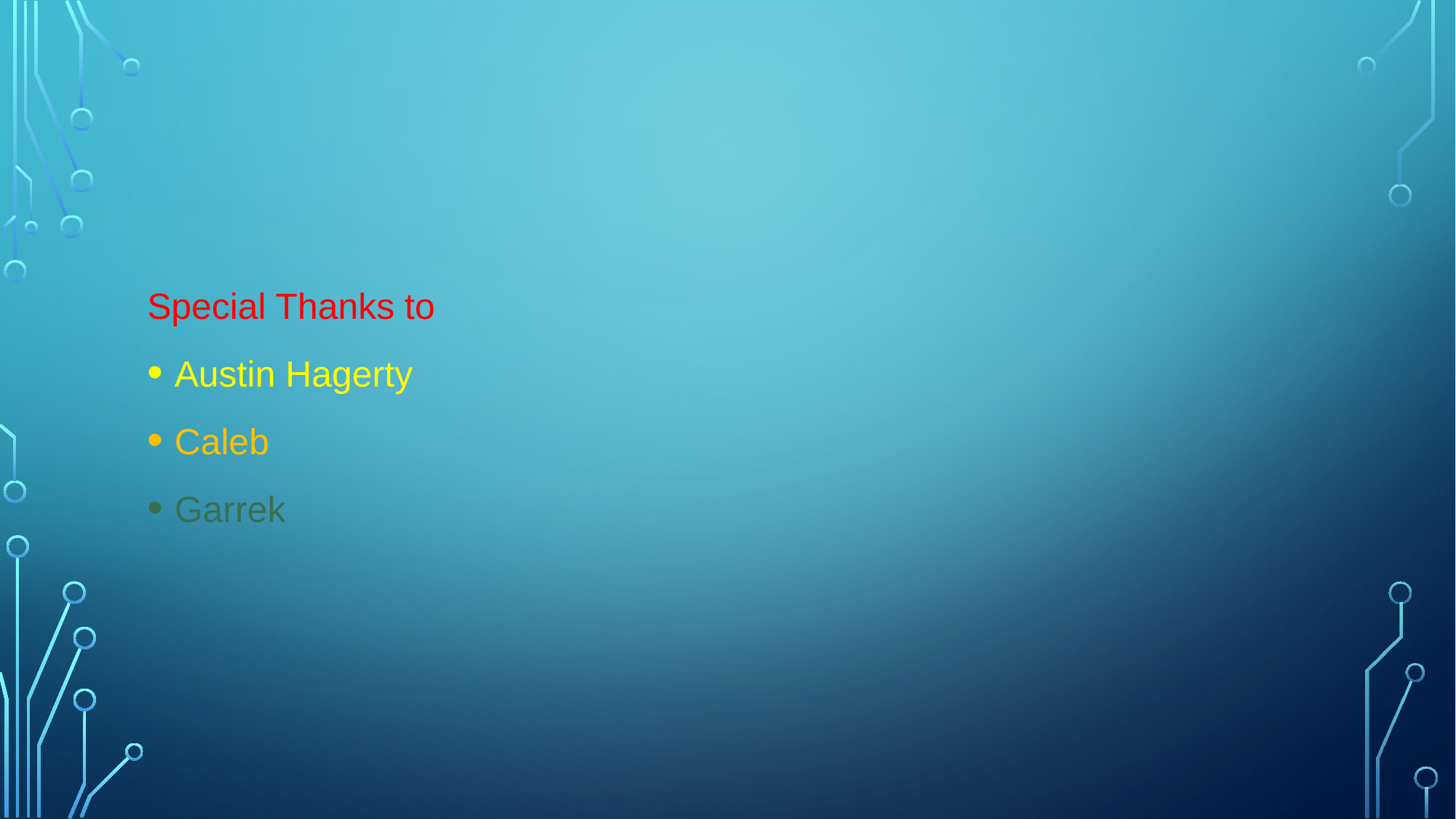

#
Special Thanks to
Austin Hagerty
Caleb
Garrek